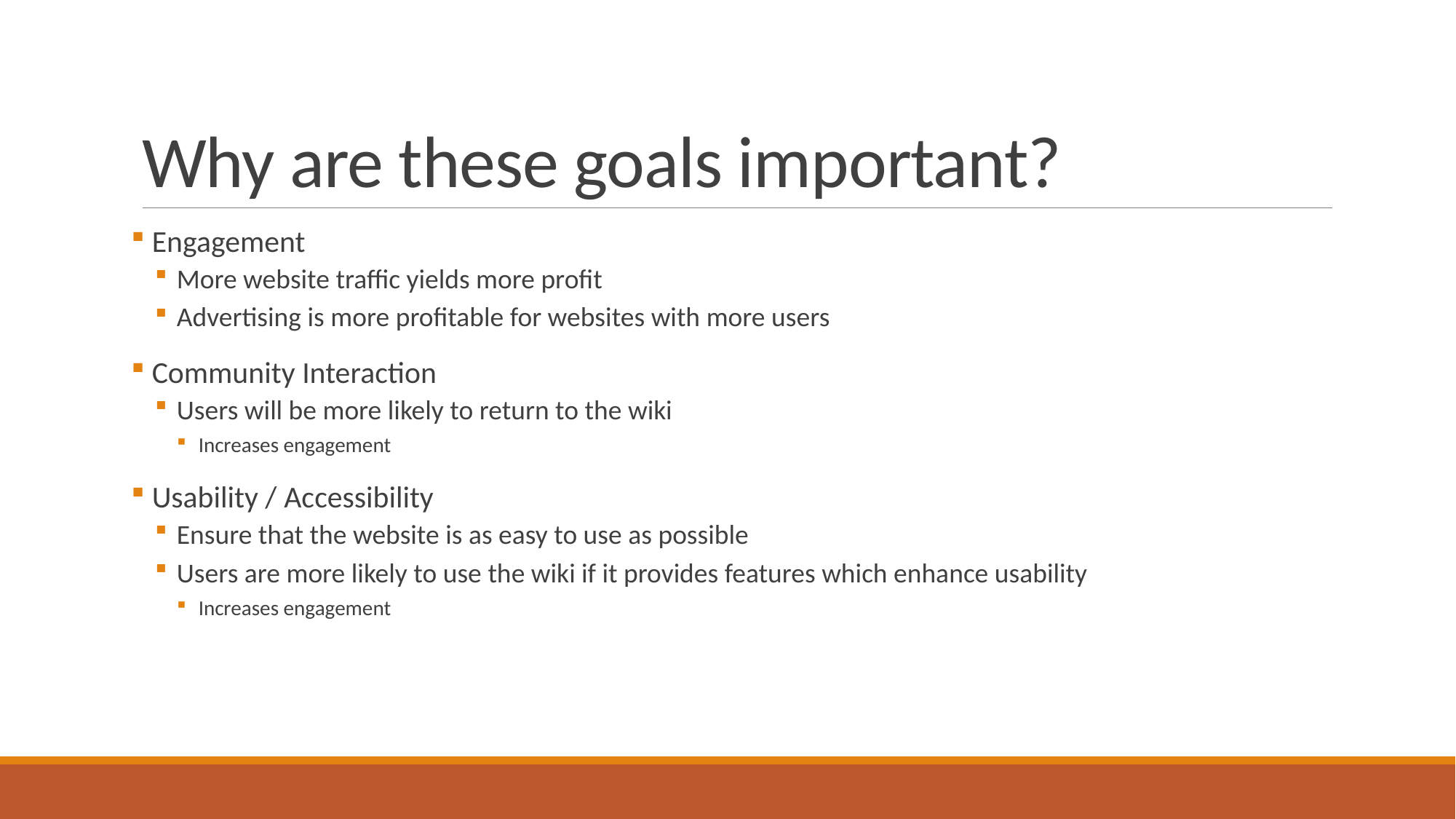

# Why are these goals important?
 Engagement
More website traffic yields more profit
Advertising is more profitable for websites with more users
 Community Interaction
Users will be more likely to return to the wiki
Increases engagement
 Usability / Accessibility
Ensure that the website is as easy to use as possible
Users are more likely to use the wiki if it provides features which enhance usability
Increases engagement